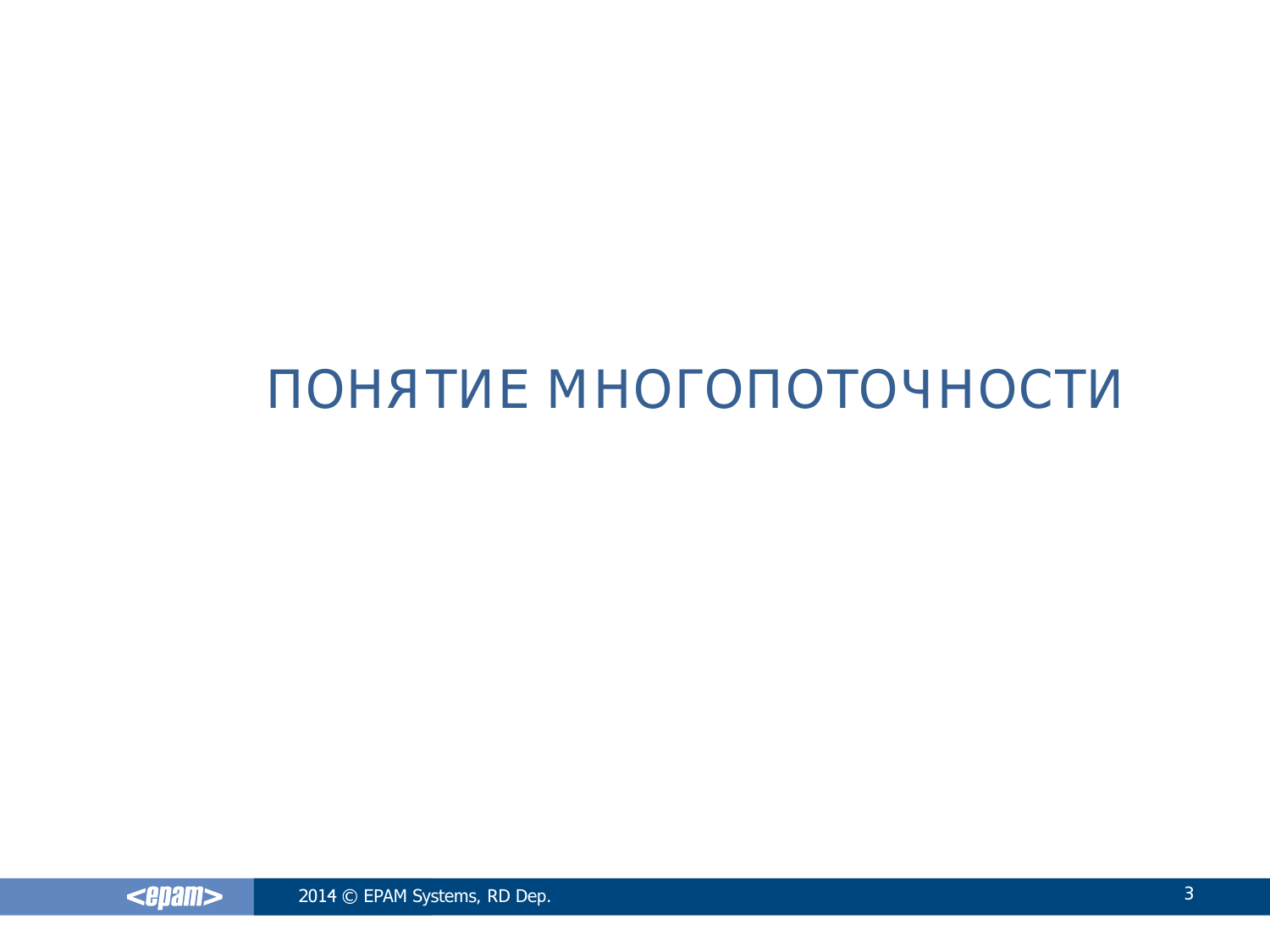

# Понятие многопоточности
3
2014 © EPAM Systems, RD Dep.